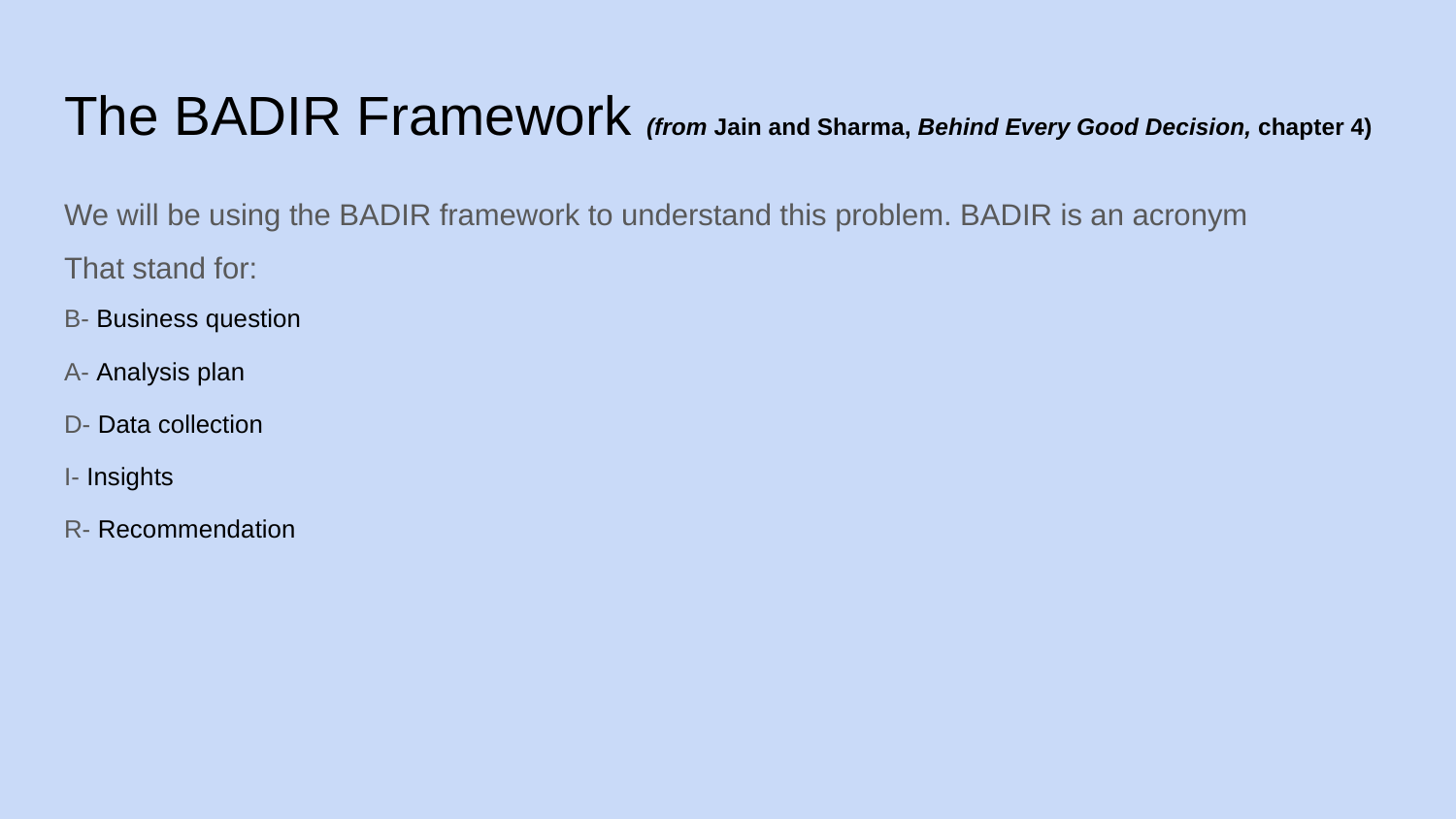

# The BADIR Framework (from Jain and Sharma, Behind Every Good Decision, chapter 4)
We will be using the BADIR framework to understand this problem. BADIR is an acronym
That stand for:
B- Business question
A- Analysis plan
D- Data collection
I- Insights
R- Recommendation